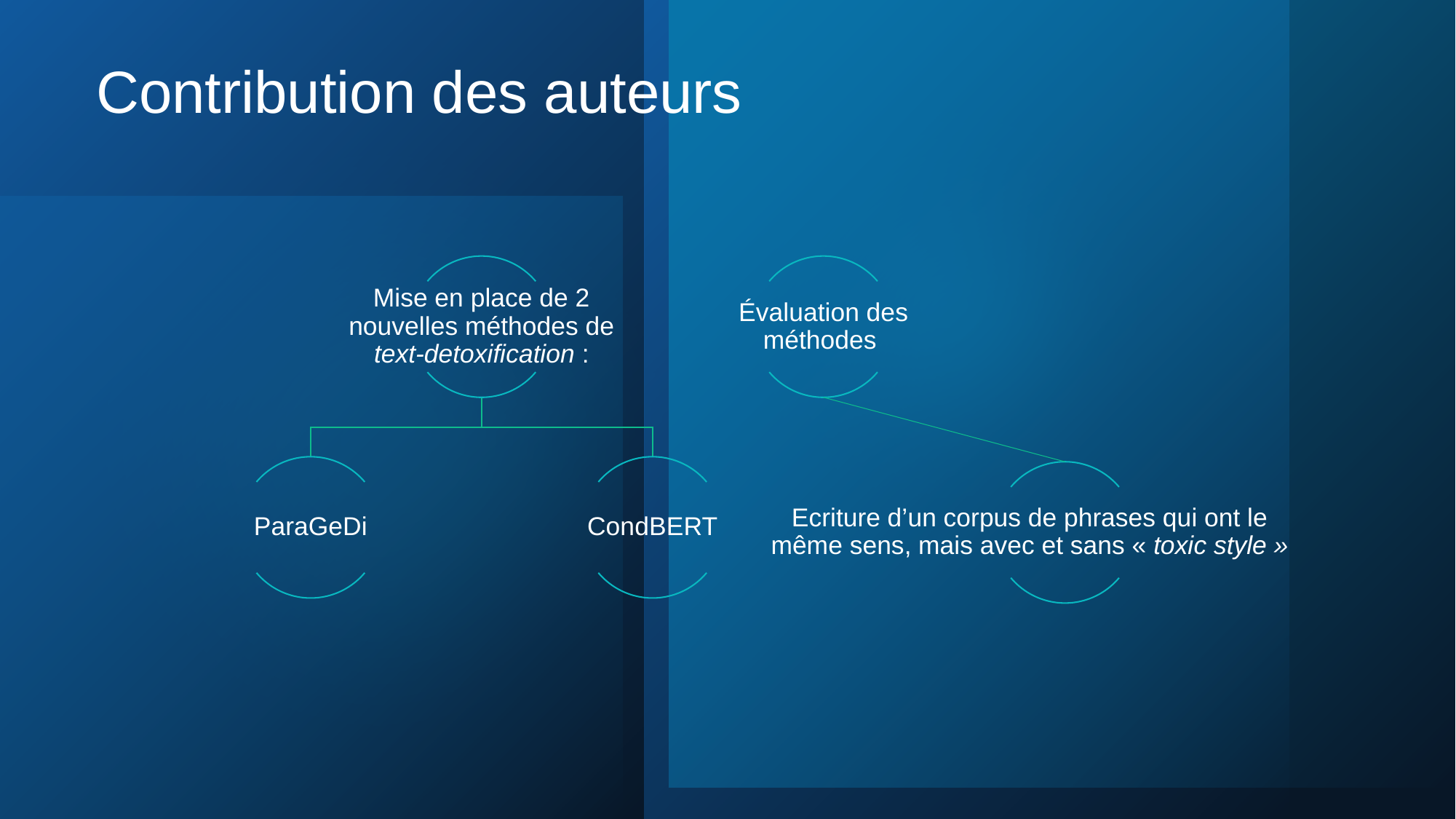

# Contribution des auteurs

Mise en place de 2 nouvelles méthodes de text-detoxification :
Évaluation des méthodes

Ecriture d’un corpus de phrases qui ont le même sens, mais avec et sans « toxic style »
ParaGeDi
CondBERT